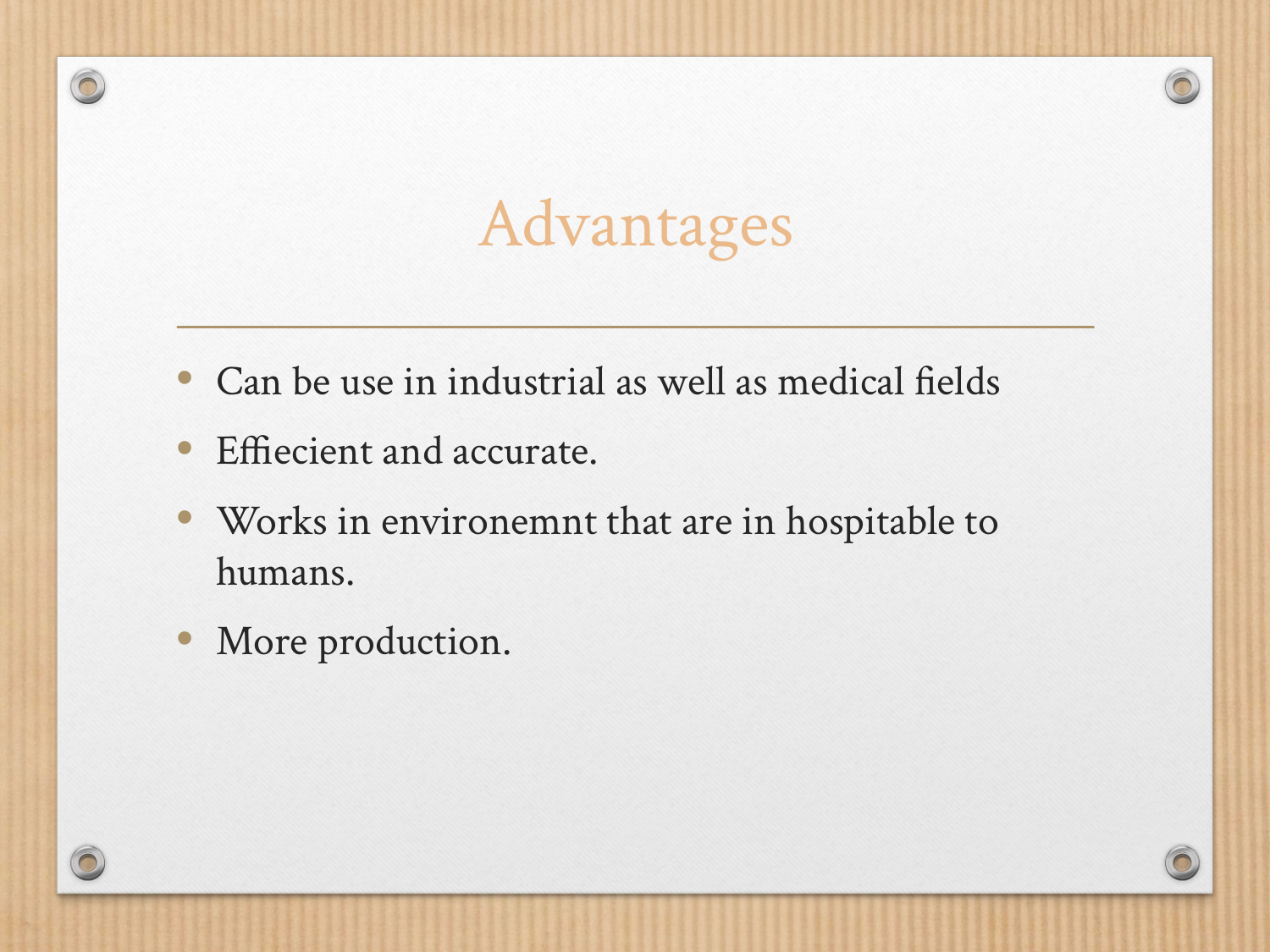

# Advantages
Can be use in industrial as well as medical fields
Effiecient and accurate.
Works in environemnt that are in hospitable to humans.
More production.